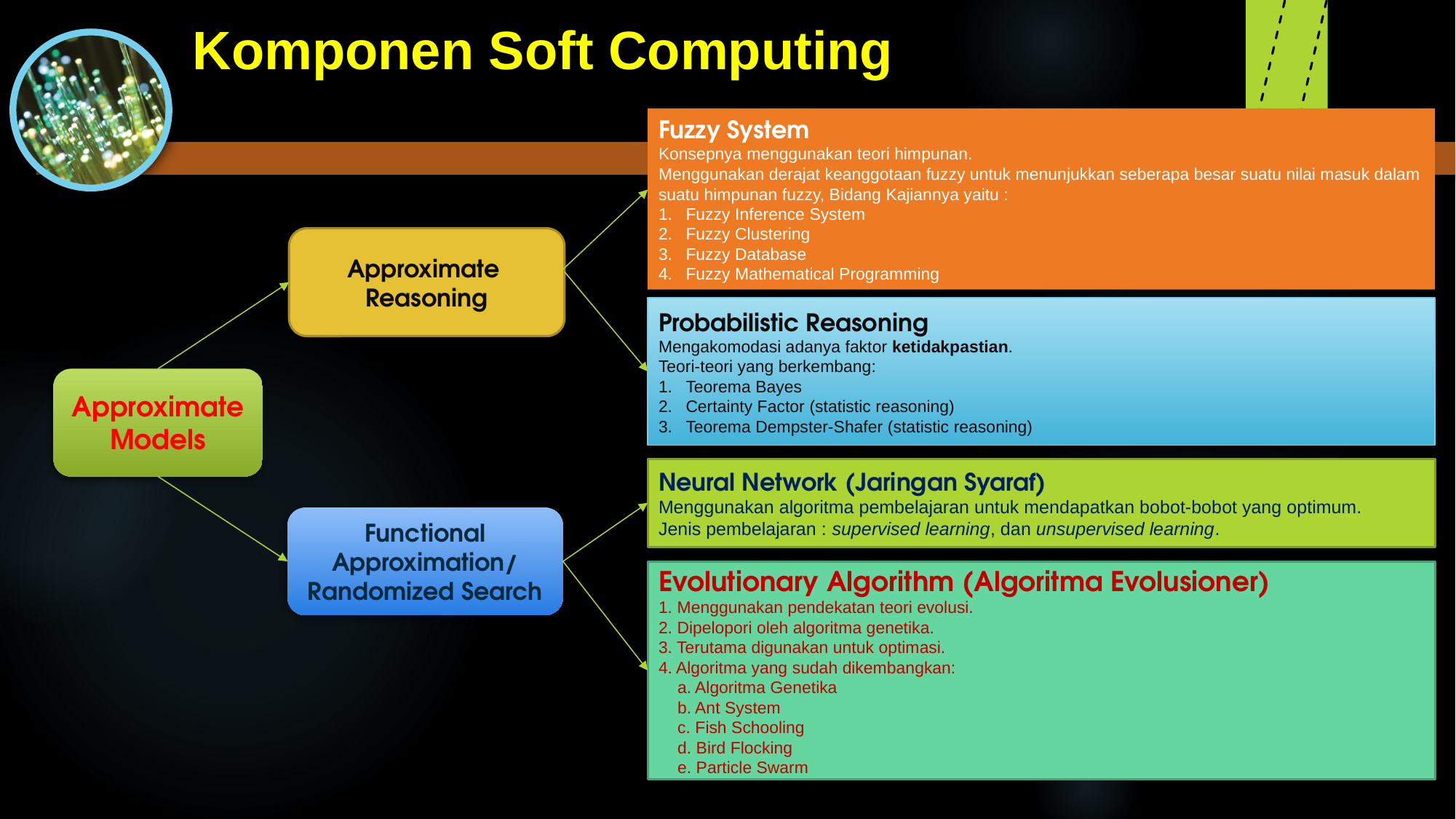

Komponen Soft Computing
Fuzzy System
Konsepnya menggunakan teori himpunan.
Menggunakan derajat keanggotaan fuzzy untuk menunjukkan seberapa besar suatu nilai masuk dalam suatu himpunan fuzzy, Bidang Kajiannya yaitu :
Fuzzy Inference System
Fuzzy Clustering
Fuzzy Database
Fuzzy Mathematical Programming
Approximate
Reasoning
Probabilistic Reasoning
Mengakomodasi adanya faktor ketidakpastian.
Teori-teori yang berkembang:
Teorema Bayes
Certainty Factor (statistic reasoning)
Teorema Dempster-Shafer (statistic reasoning)
Approximate
Models
Neural Network (Jaringan Syaraf)
Menggunakan algoritma pembelajaran untuk mendapatkan bobot-bobot yang optimum.
Jenis pembelajaran : supervised learning, dan unsupervised learning.
Functional Approximation/
Randomized Search
Evolutionary Algorithm (Algoritma Evolusioner)
1. Menggunakan pendekatan teori evolusi.
2. Dipelopori oleh algoritma genetika.
3. Terutama digunakan untuk optimasi.
4. Algoritma yang sudah dikembangkan:
    a. Algoritma Genetika
    b. Ant System
    c. Fish Schooling
    d. Bird Flocking
    e. Particle Swarm